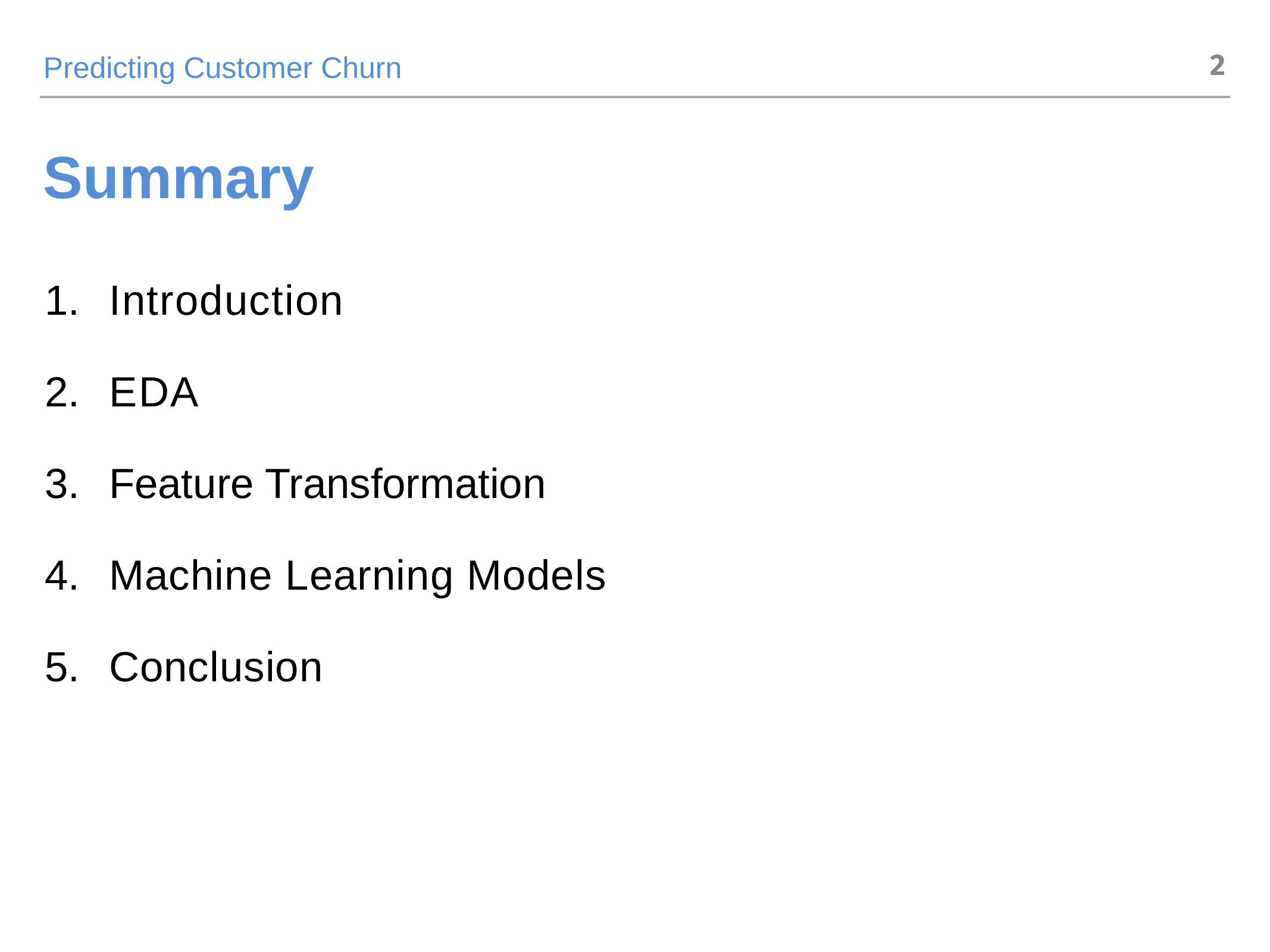

2
Predicting Customer Churn
# Summary
Introduction
EDA
Feature Transformation
Machine Learning Models
Conclusion